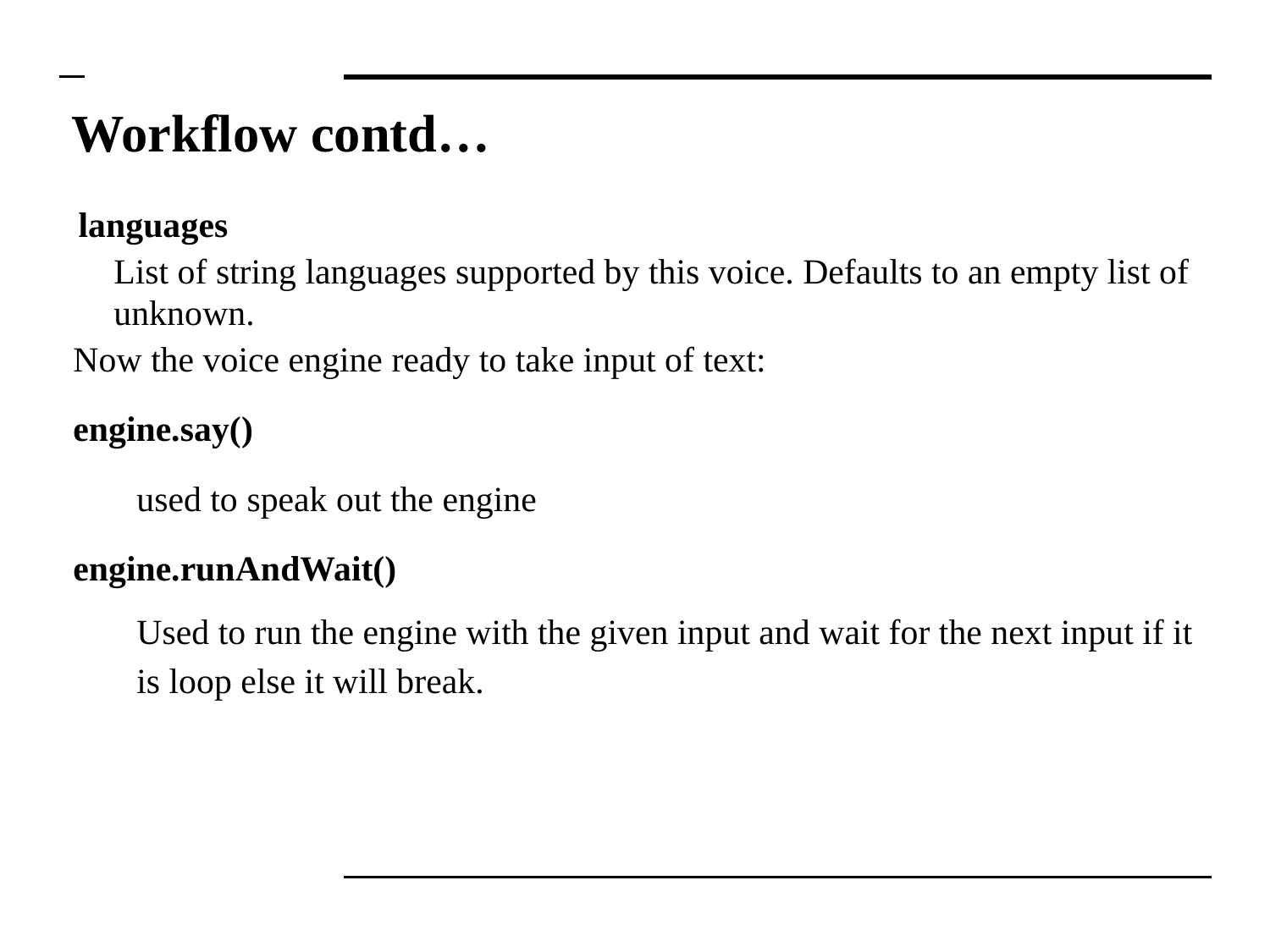

# Workflow contd…
languages
List of string languages supported by this voice. Defaults to an empty list of unknown.
Now the voice engine ready to take input of text:
engine.say()
used to speak out the engine
engine.runAndWait()
Used to run the engine with the given input and wait for the next input if it
is loop else it will break.